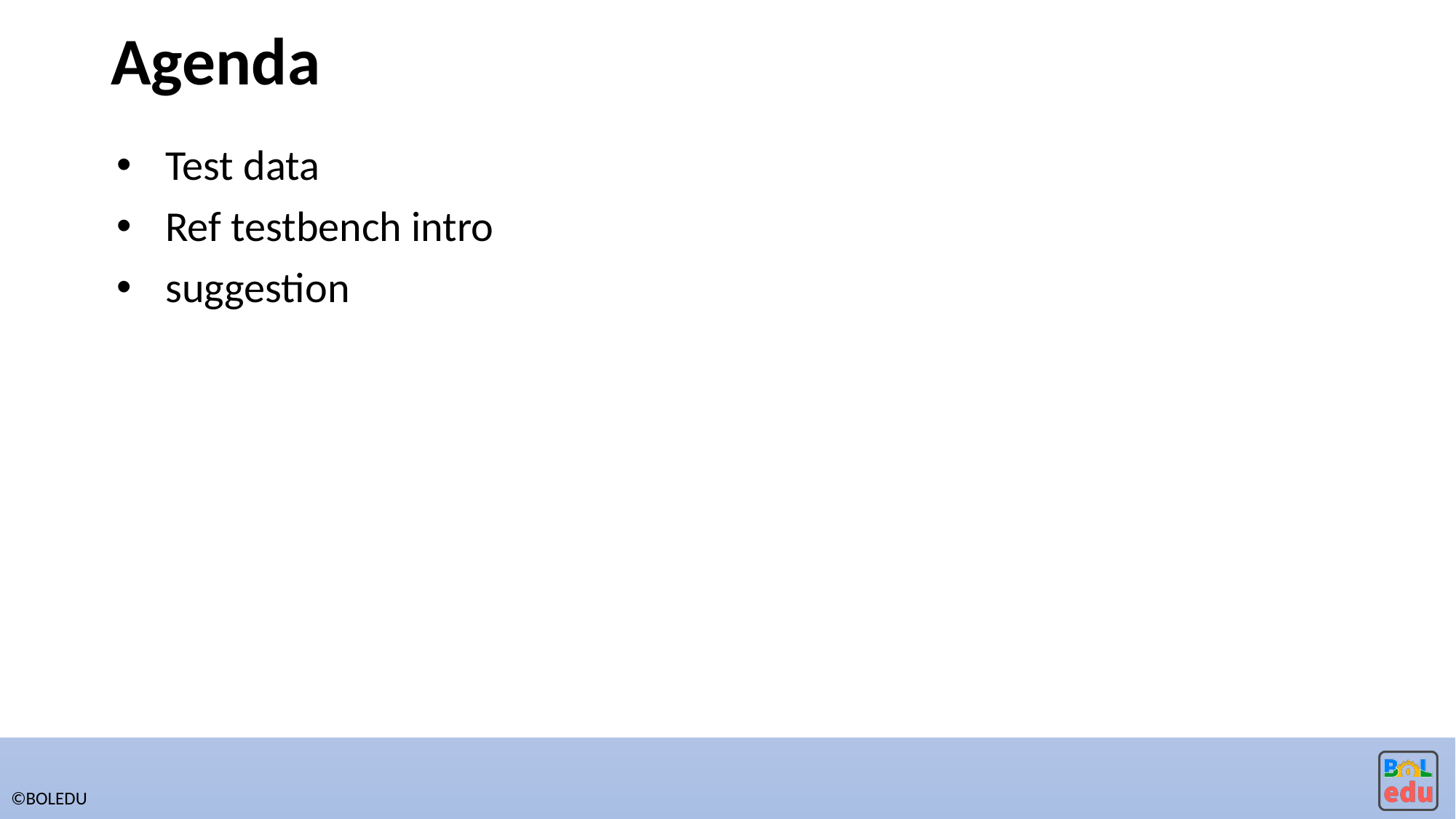

# Agenda
Test data
Ref testbench intro
suggestion